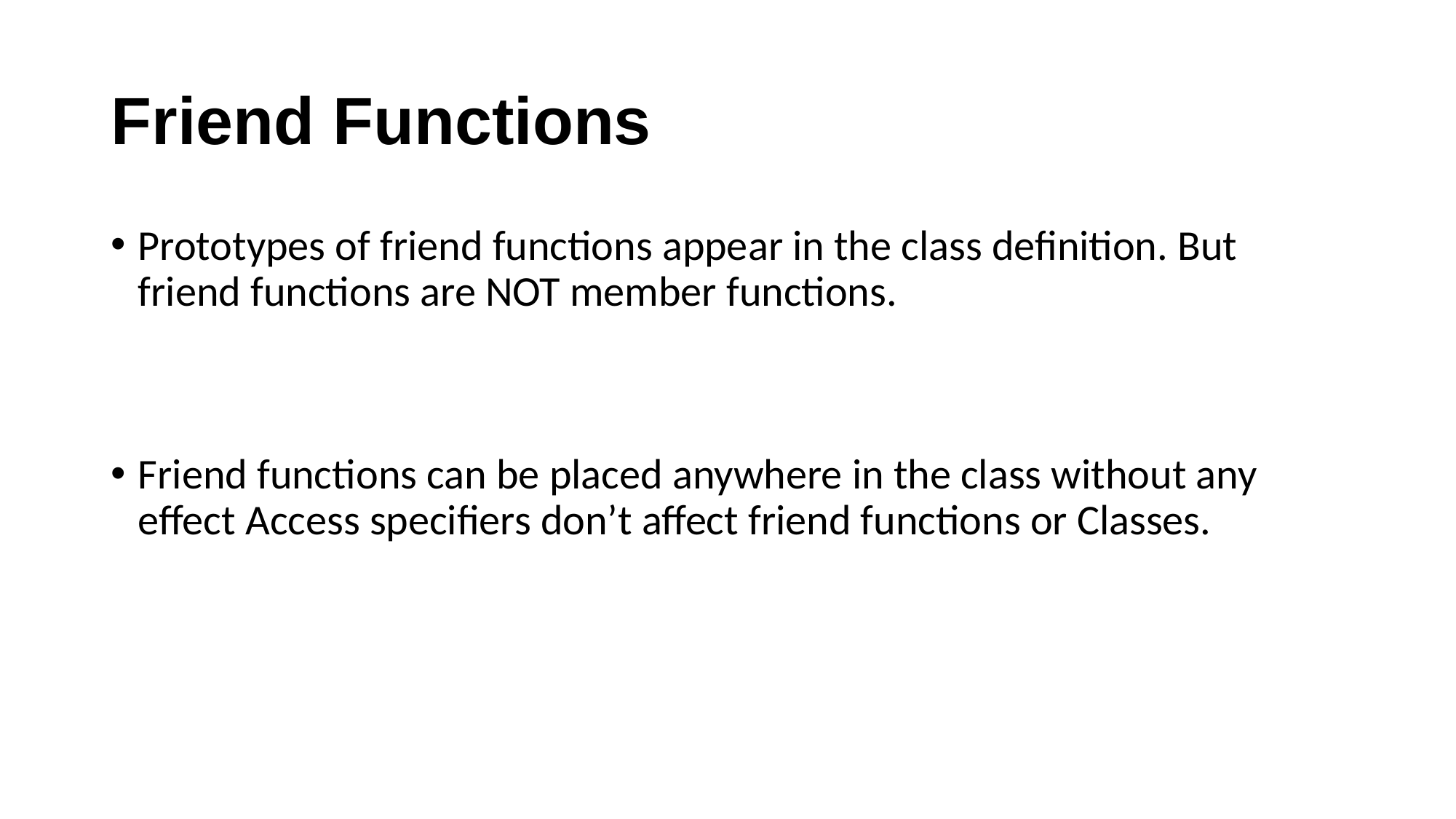

# Friend Functions
Prototypes of friend functions appear in the class definition. But friend functions are NOT member functions.

Friend functions can be placed anywhere in the class without any effect Access specifiers don’t affect friend functions or Classes.